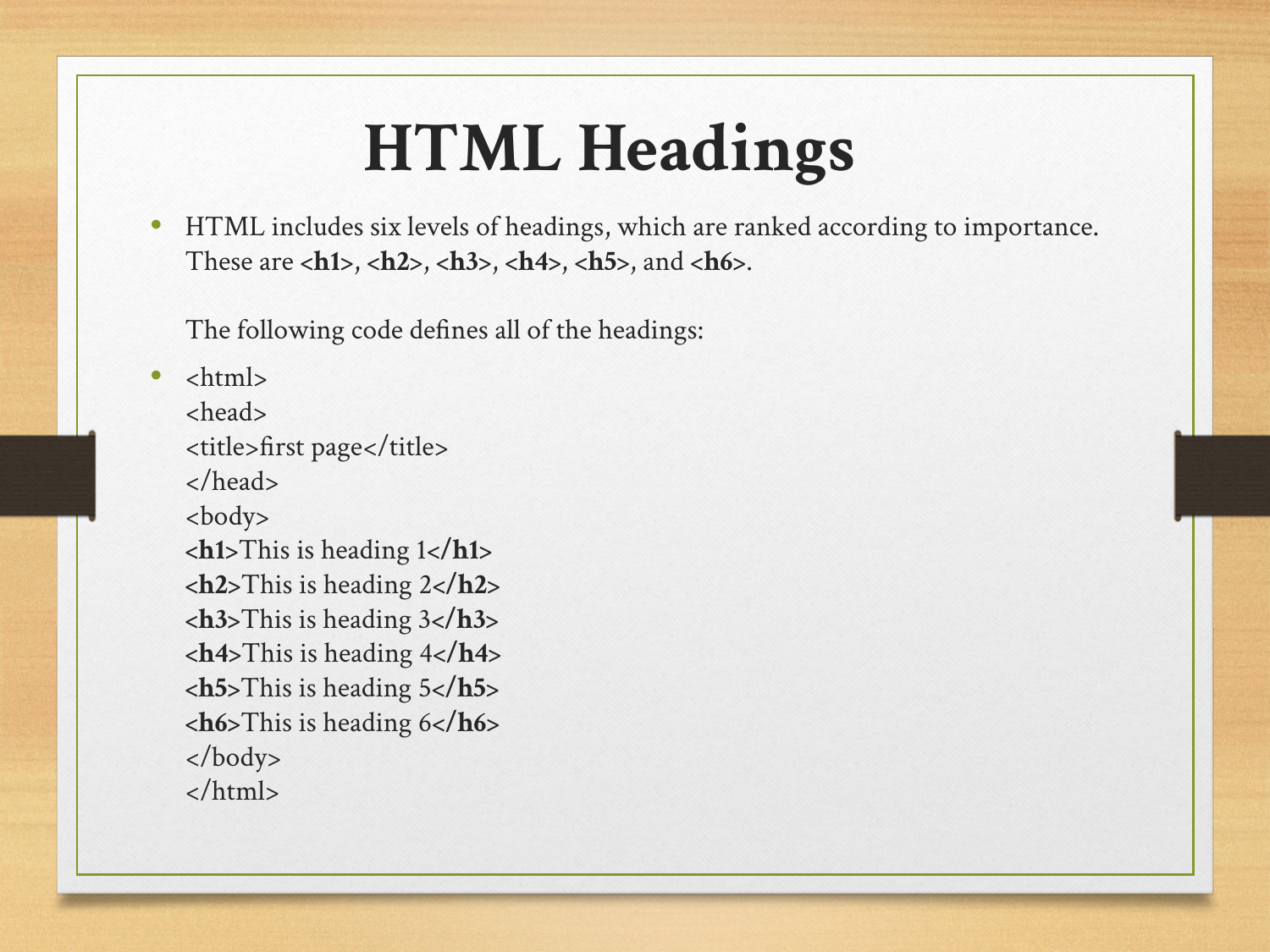

HTML Headings
HTML includes six levels of headings, which are ranked according to importance.
These are <h1>, <h2>, <h3>, <h4>, <h5>, and <h6>.
The following code defines all of the headings:
<html>
<head>
<title>first page</title>
</head>
<body>
<h1>This is heading 1</h1>
<h2>This is heading 2</h2>
<h3>This is heading 3</h3>
<h4>This is heading 4</h4>
<h5>This is heading 5</h5>
<h6>This is heading 6</h6>
</body>
</html>